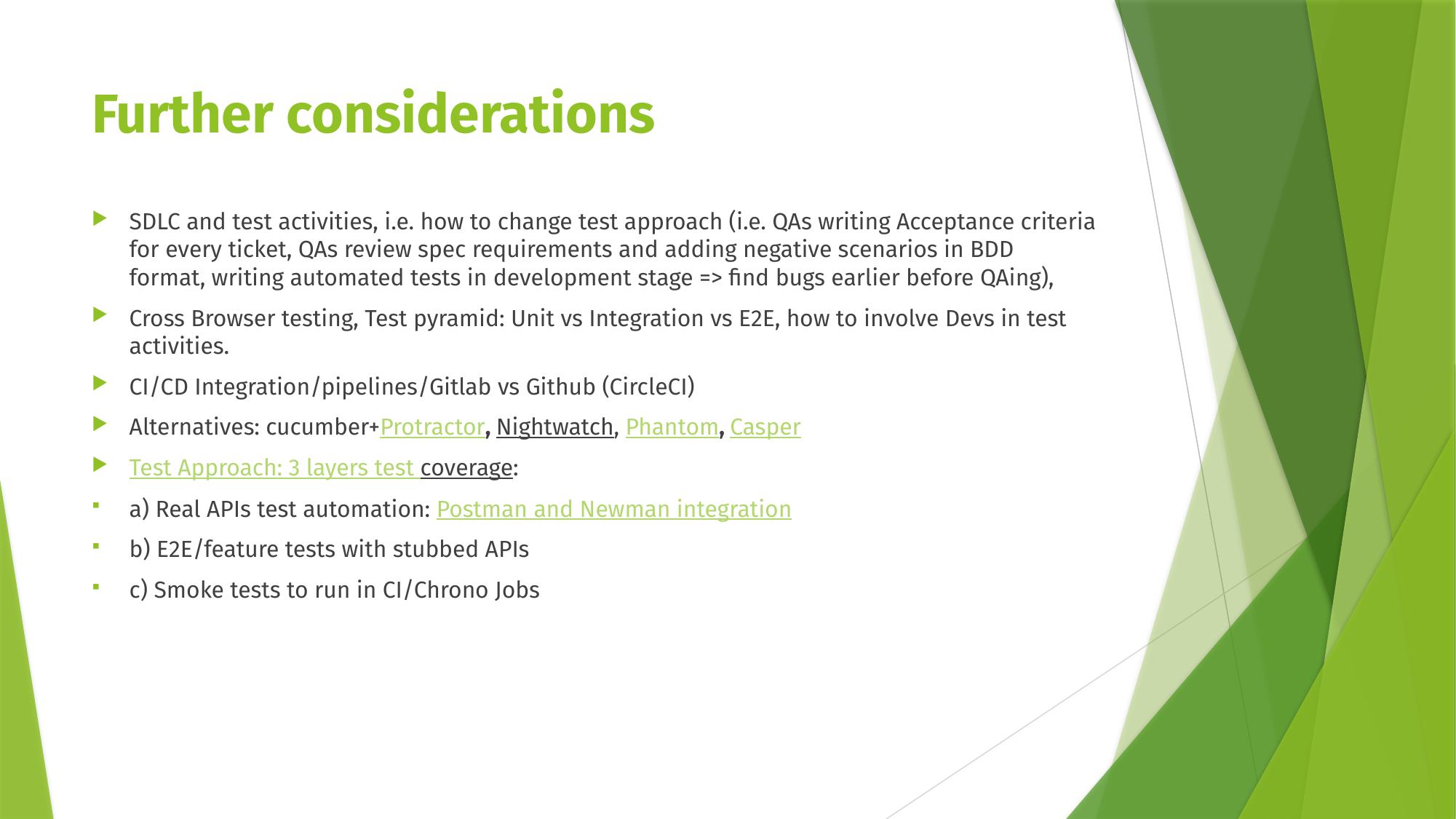

# Further considerations
SDLC and test activities, i.e. how to change test approach (i.e. QAs writing Acceptance criteria for every ticket, QAs review spec requirements and adding negative scenarios in BDD format, writing automated tests in development stage => find bugs earlier before QAing),
Cross Browser testing, Test pyramid: Unit vs Integration vs E2E, how to involve Devs in test activities.
CI/CD Integration/pipelines/Gitlab vs Github (CircleCI)
Alternatives: cucumber+Protractor, Nightwatch, Phantom, Casper
Test Approach: 3 layers test coverage:
a) Real APIs test automation: Postman and Newman integration
b) E2E/feature tests with stubbed APIs
c) Smoke tests to run in CI/Chrono Jobs